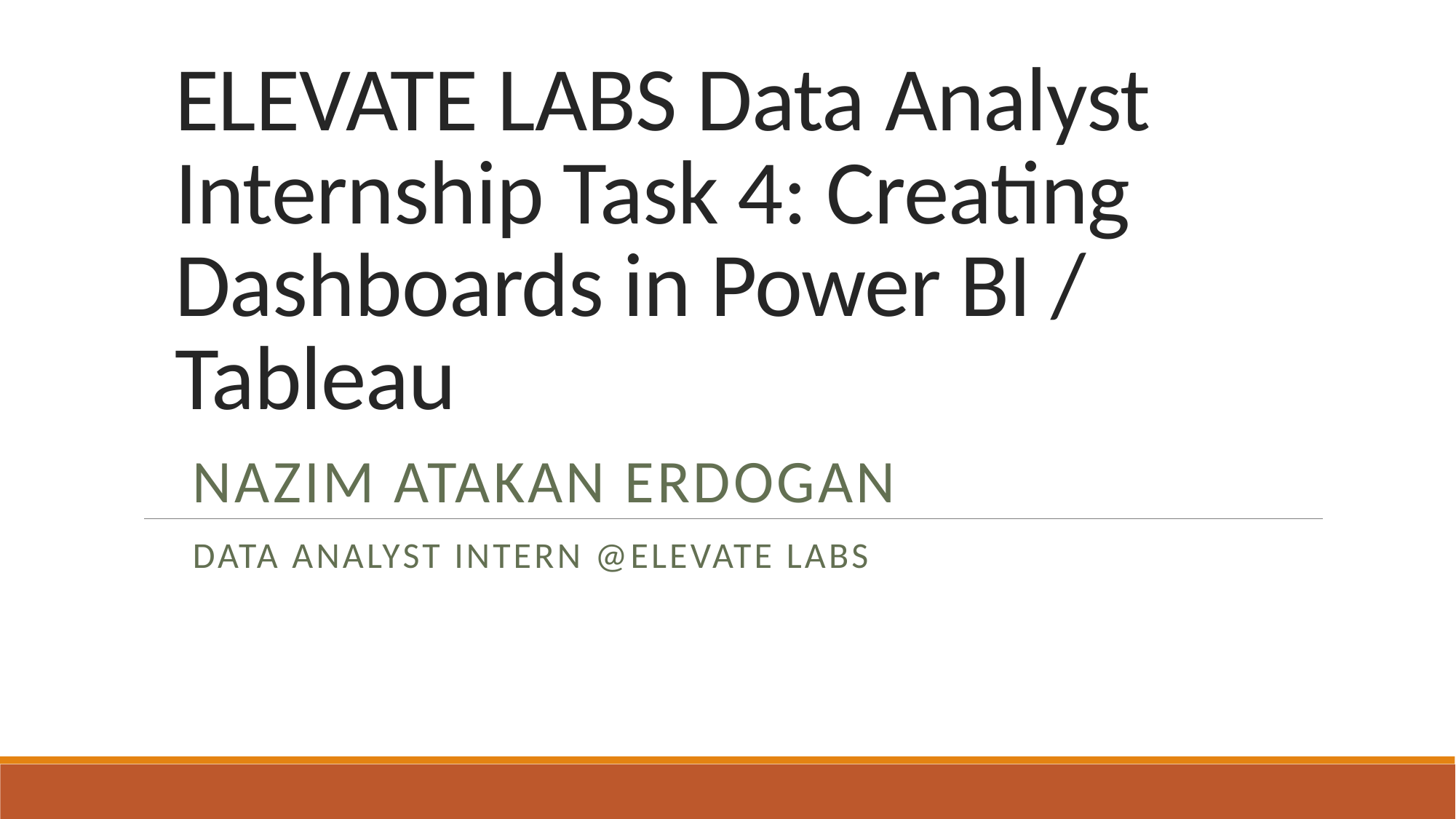

# ELEVATE LABS Data Analyst Internship Task 4: Creating Dashboards in Power BI / Tableau
Nazim Atakan Erdogan
Data Analyst Intern @ELEVATE LABS